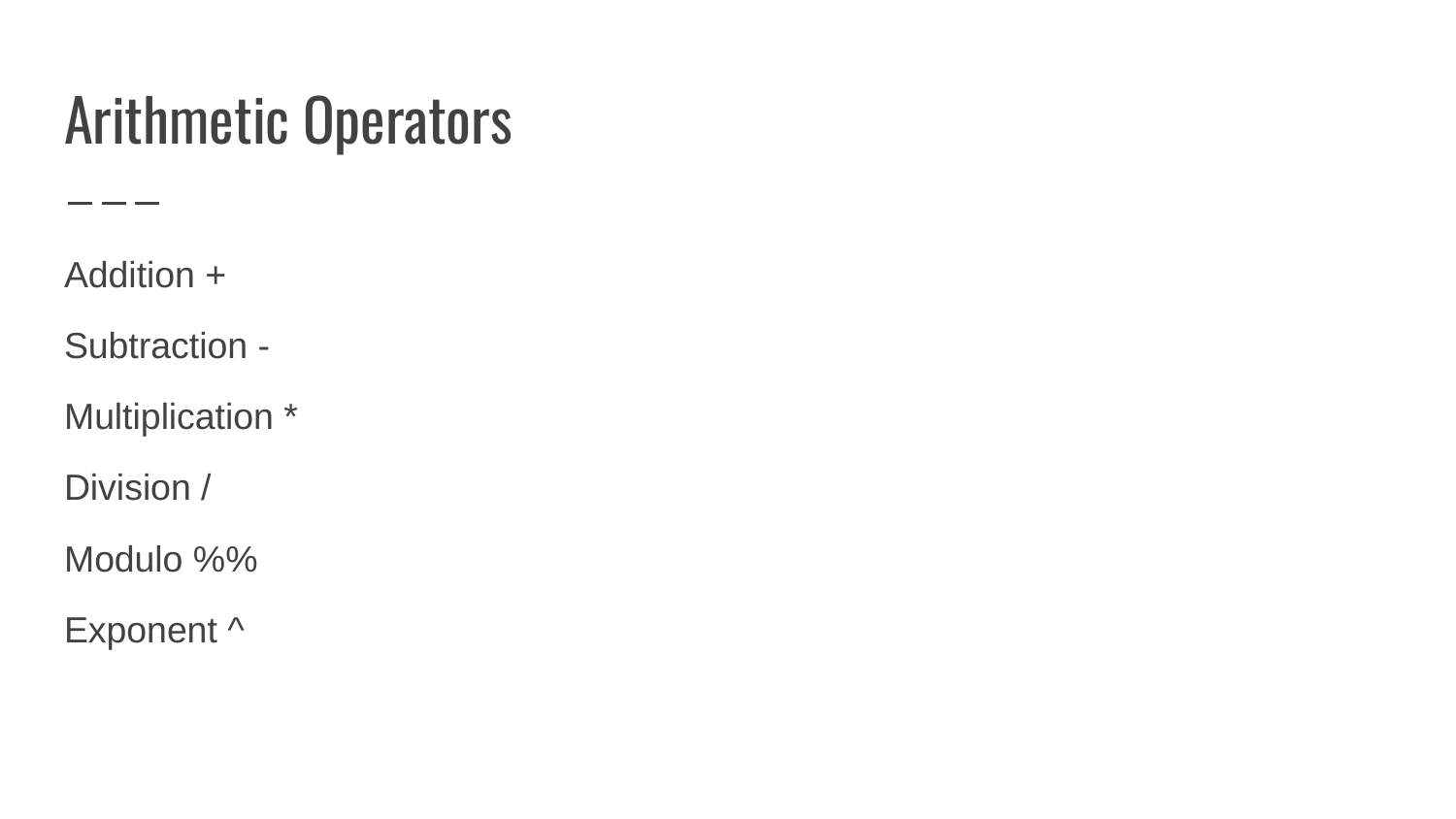

# Arithmetic Operators
Addition +
Subtraction -
Multiplication *
Division /
Modulo %%
Exponent ^